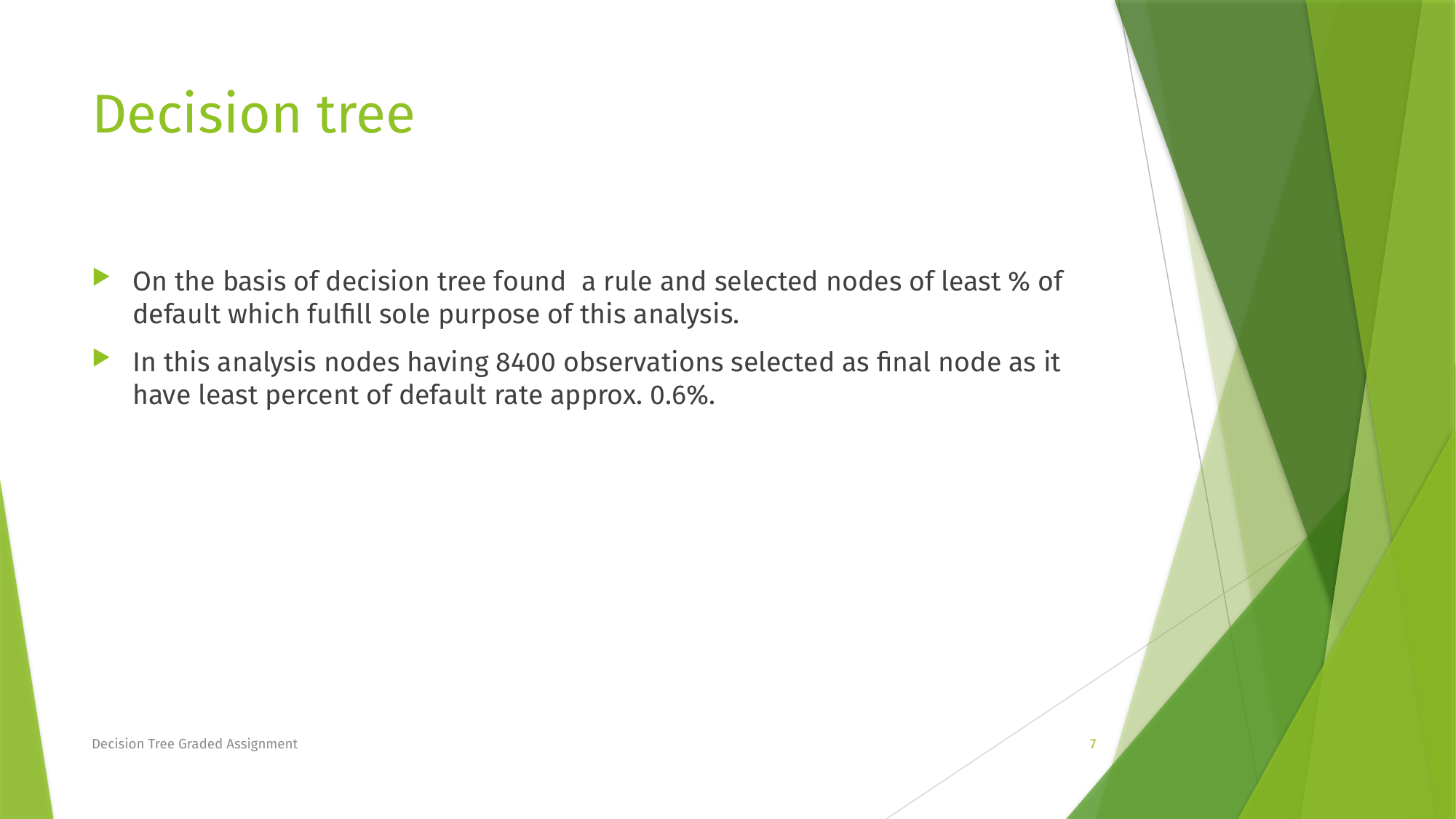

# Decision tree
On the basis of decision tree found  a rule and selected nodes of least % of default which fulfill sole purpose of this analysis.
In this analysis nodes having 8400 observations selected as final node as it have least percent of default rate approx. 0.6%.

Decision Tree Graded Assignment
7